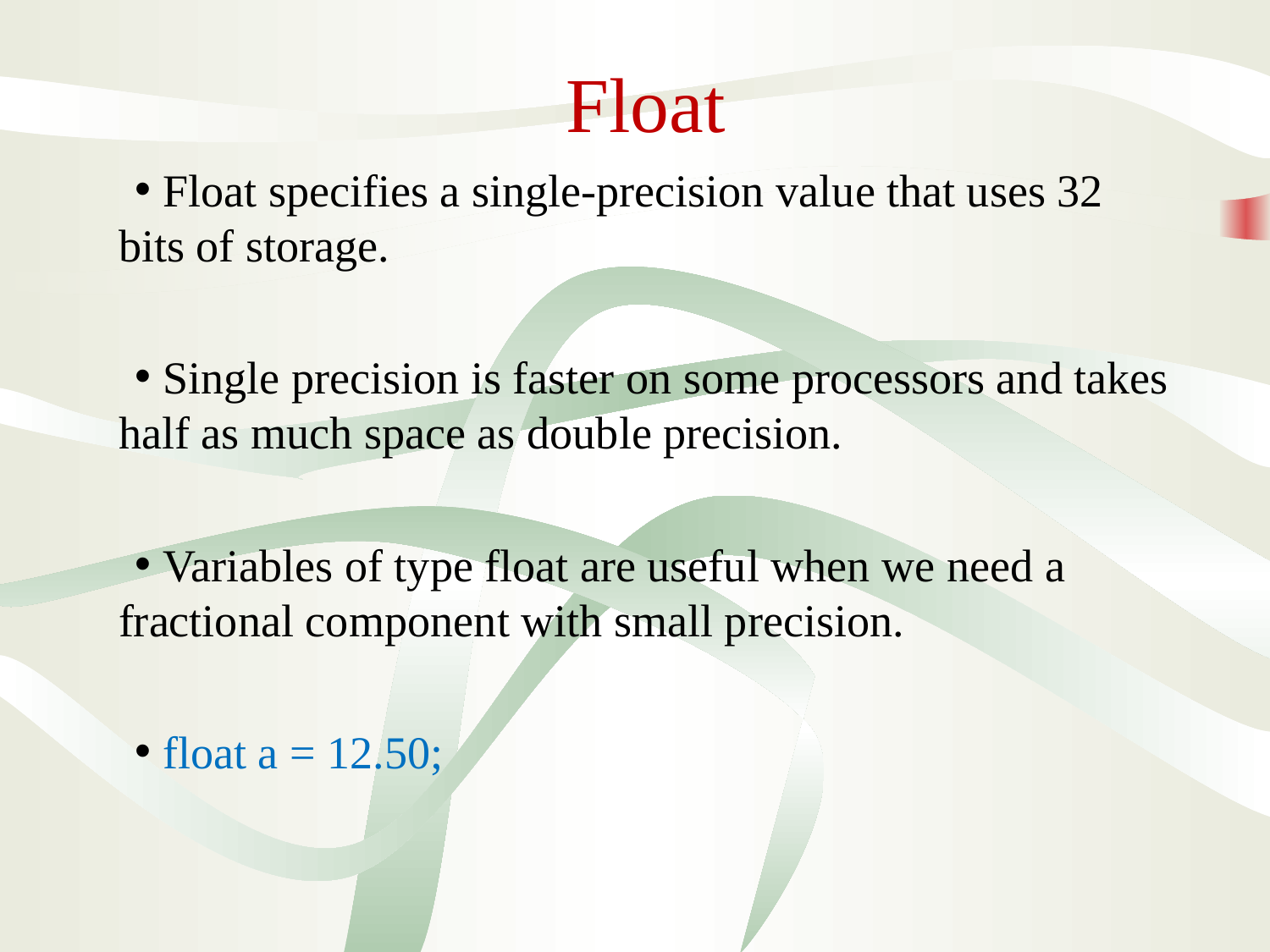

# Float
 Float specifies a single-precision value that uses 32 bits of storage.

 Single precision is faster on some processors and takes half as much space as double precision.

 Variables of type float are useful when we need a fractional component with small precision.

 float a = 12.50;